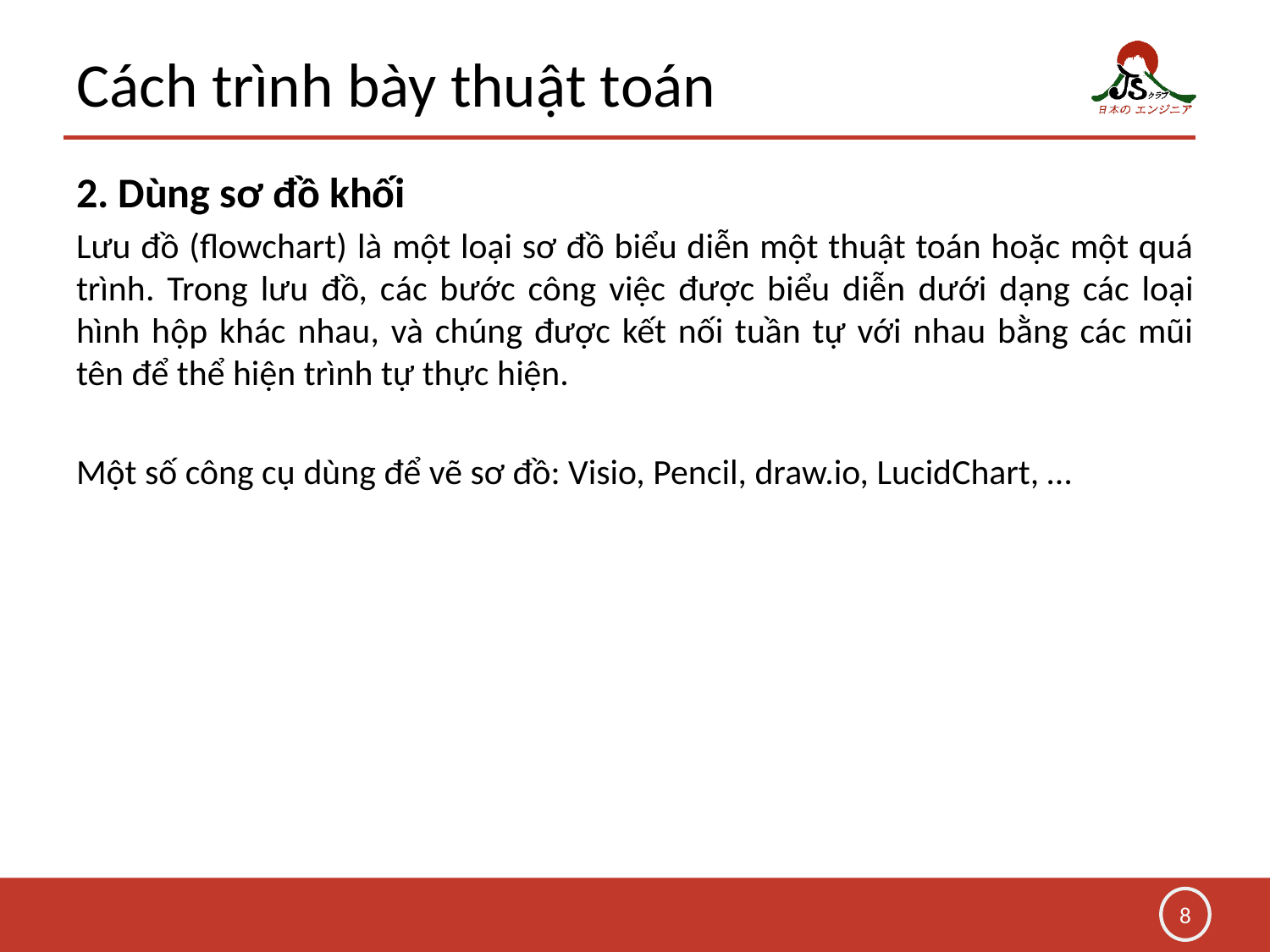

# Cách trình bày thuật toán
2. Dùng sơ đồ khối
Lưu đồ (flowchart) là một loại sơ đồ biểu diễn một thuật toán hoặc một quá trình. Trong lưu đồ, các bước công việc được biểu diễn dưới dạng các loại hình hộp khác nhau, và chúng được kết nối tuần tự với nhau bằng các mũi tên để thể hiện trình tự thực hiện.

Một số công cụ dùng để vẽ sơ đồ: Visio, Pencil, draw.io, LucidChart, …